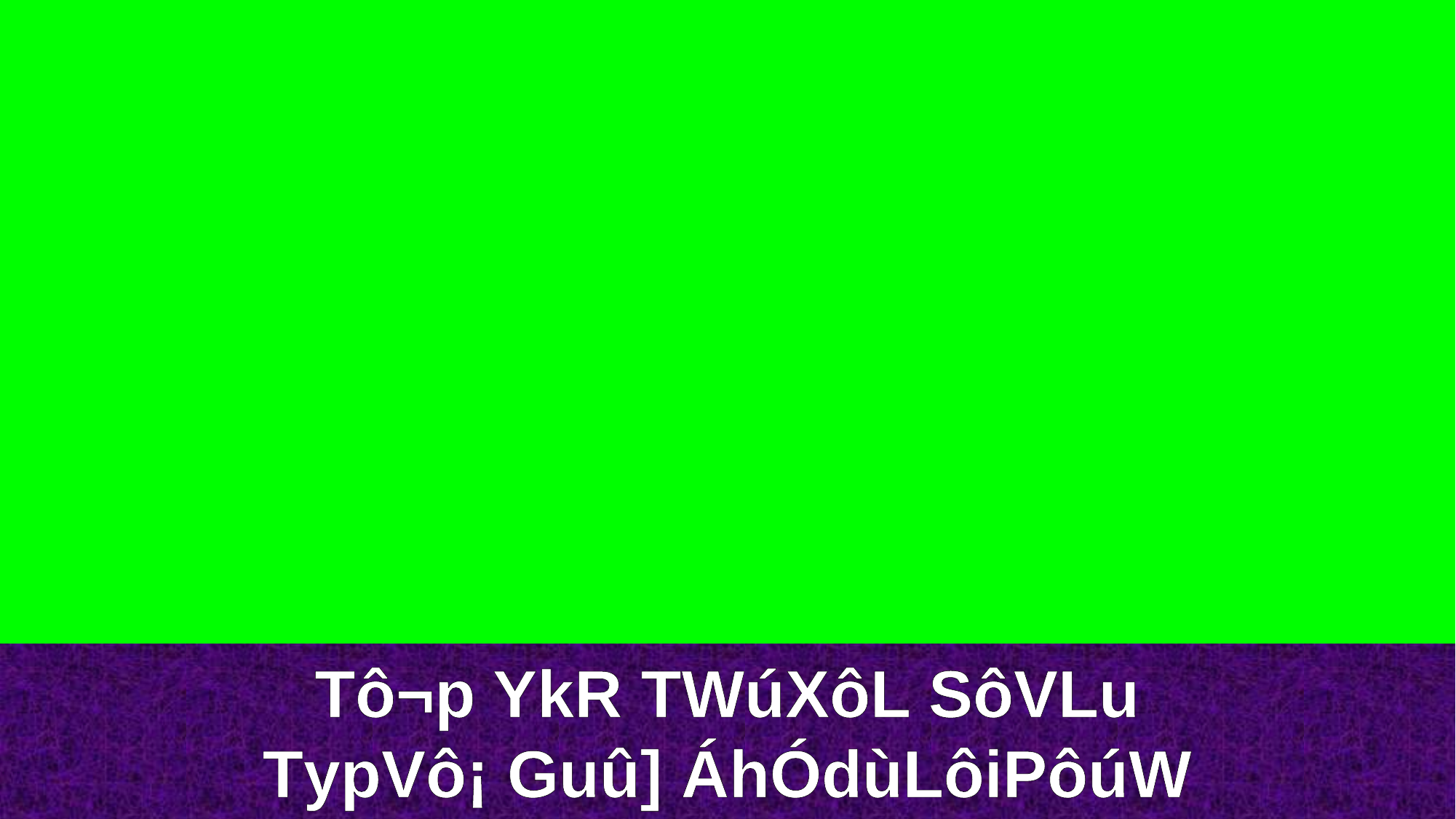

Tô¬p YkR TWúXôL SôVLu
TypVô¡ Guû] ÁhÓdùLôiPôúW